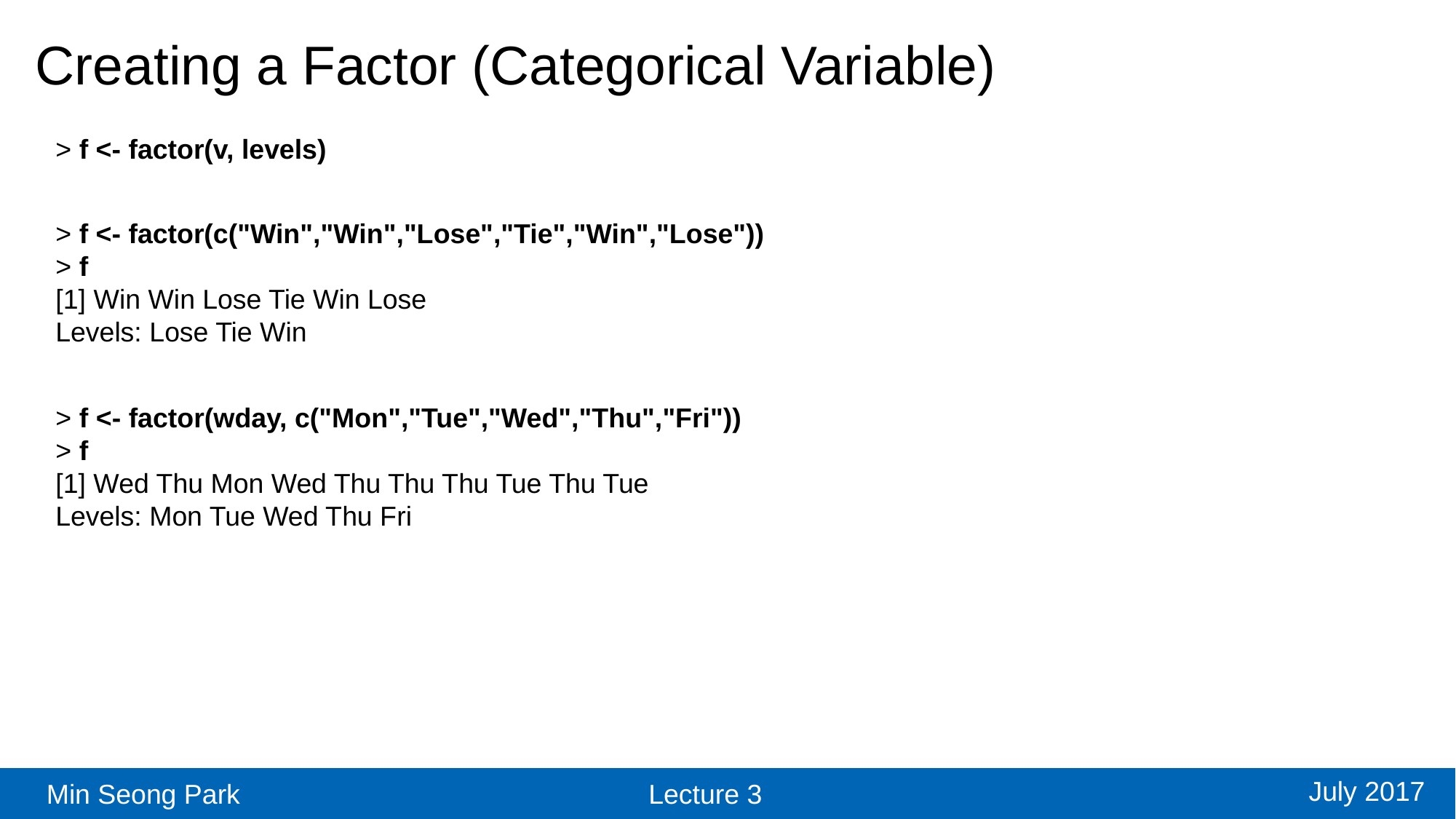

Creating a Factor (Categorical Variable)
> f <- factor(v, levels)
> f <- factor(c("Win","Win","Lose","Tie","Win","Lose"))
> f
[1] Win Win Lose Tie Win Lose
Levels: Lose Tie Win
> f <- factor(wday, c("Mon","Tue","Wed","Thu","Fri"))
> f
[1] Wed Thu Mon Wed Thu Thu Thu Tue Thu Tue
Levels: Mon Tue Wed Thu Fri

July 2017
Min Seong Park
Lecture 3